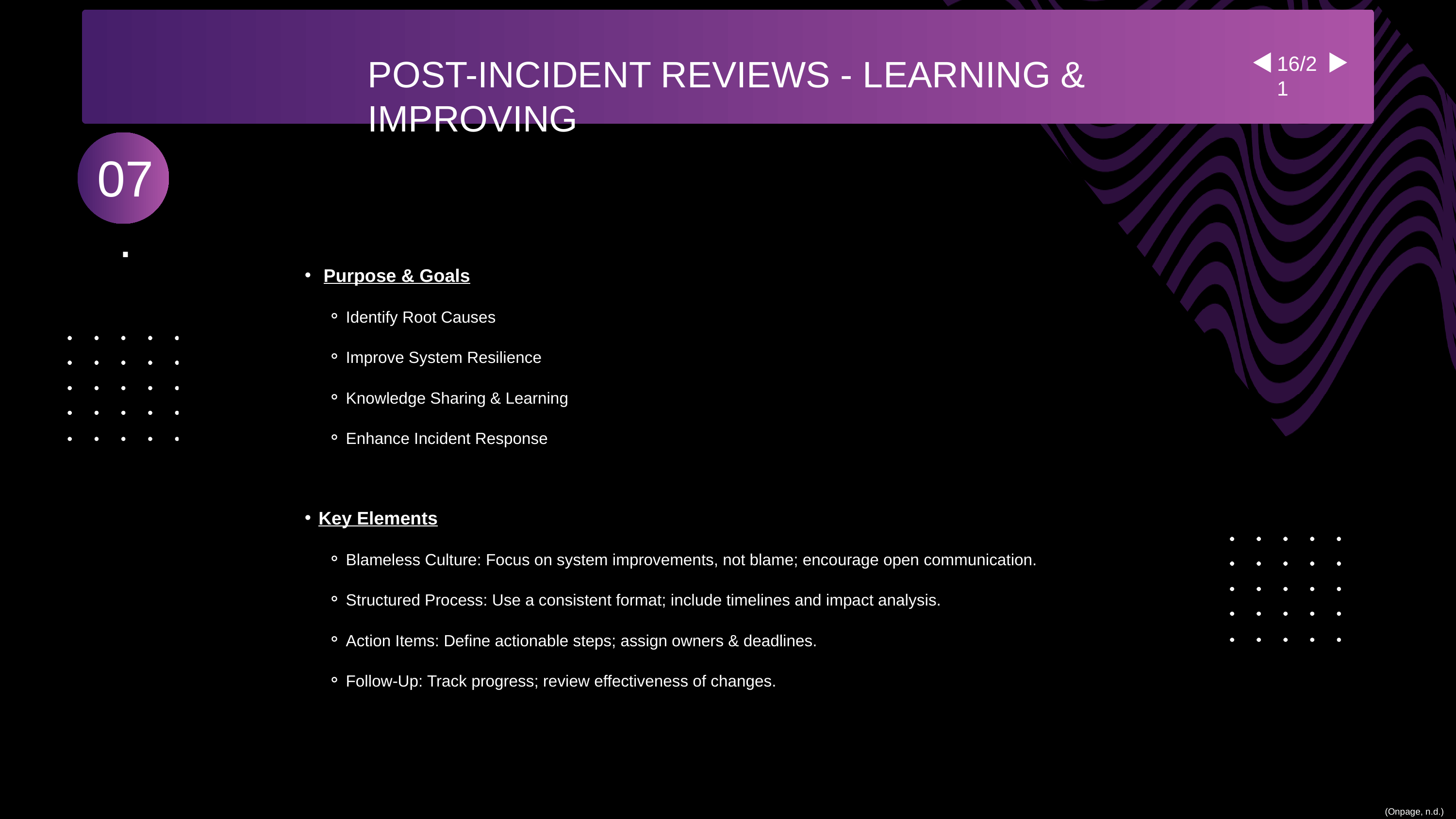

16/21
POST-INCIDENT REVIEWS - LEARNING & IMPROVING

07.
 Purpose & Goals
Identify Root Causes
Improve System Resilience
Knowledge Sharing & Learning
Enhance Incident Response

Key Elements
Blameless Culture: Focus on system improvements, not blame; encourage open communication.
Structured Process: Use a consistent format; include timelines and impact analysis.
Action Items: Define actionable steps; assign owners & deadlines.
Follow-Up: Track progress; review effectiveness of changes.

(Onpage, n.d.)